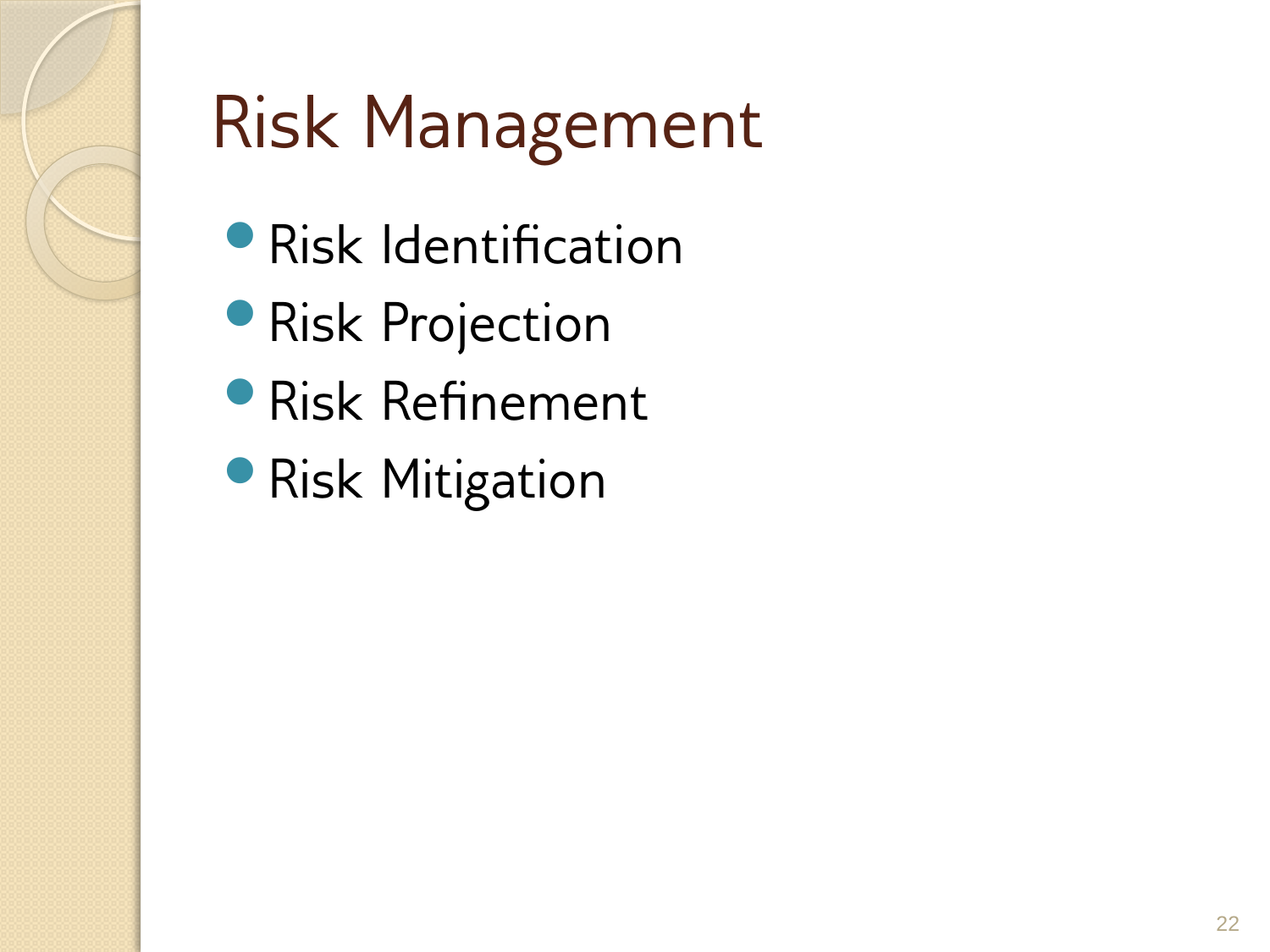

# Risk Management
Risk Identification
Risk Projection
Risk Refinement
Risk Mitigation

22